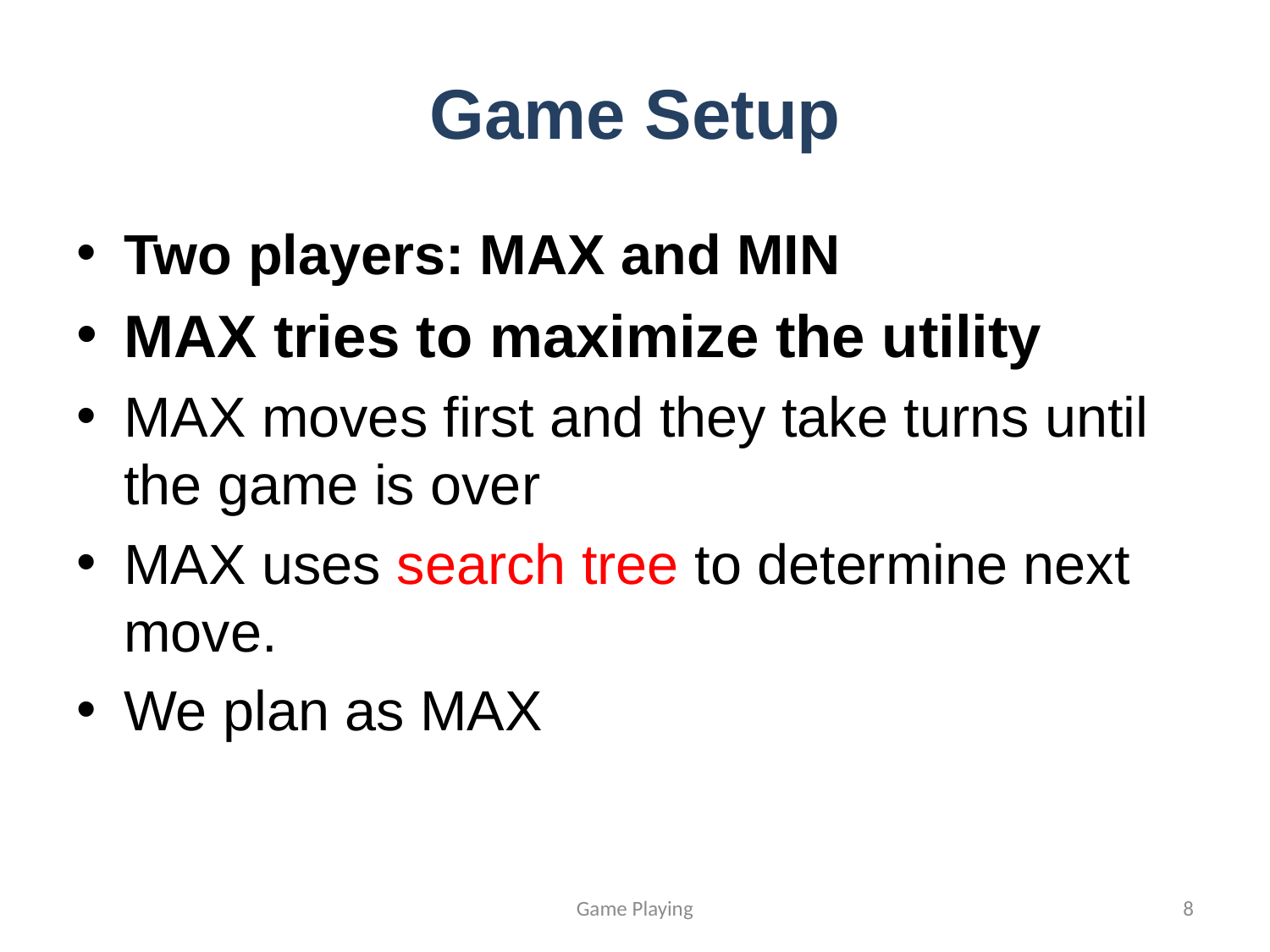

# Game Setup
Two players: MAX and MIN
MAX tries to maximize the utility
MAX moves first and they take turns until the game is over
MAX uses search tree to determine next move.
We plan as MAX
Game Playing
8